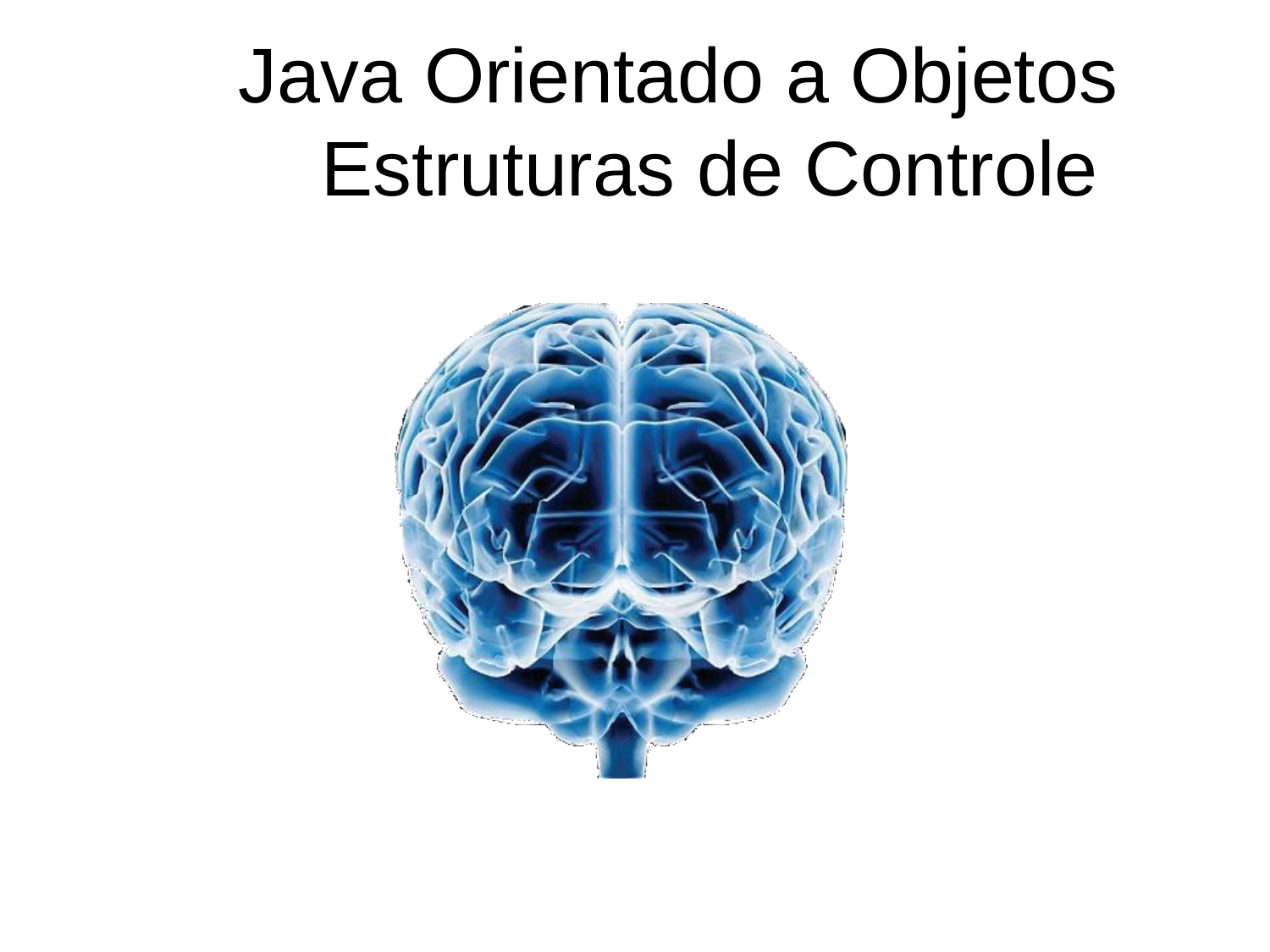

# Java Orientado a Objetos  Estruturas de Controle